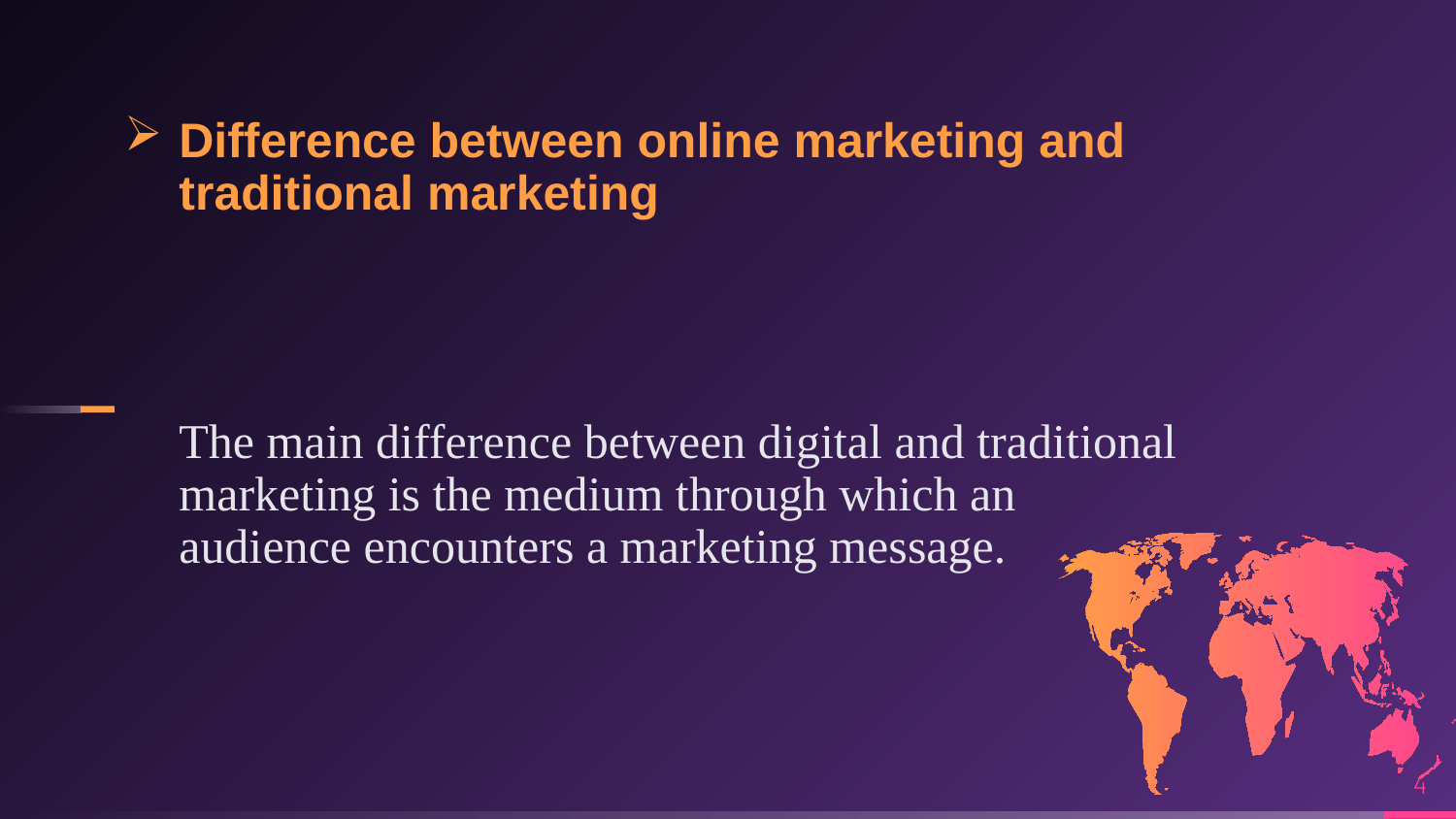

Difference between online marketing and traditional marketing
The main difference between digital and traditional marketing is the medium through which an audience encounters a marketing message.

4